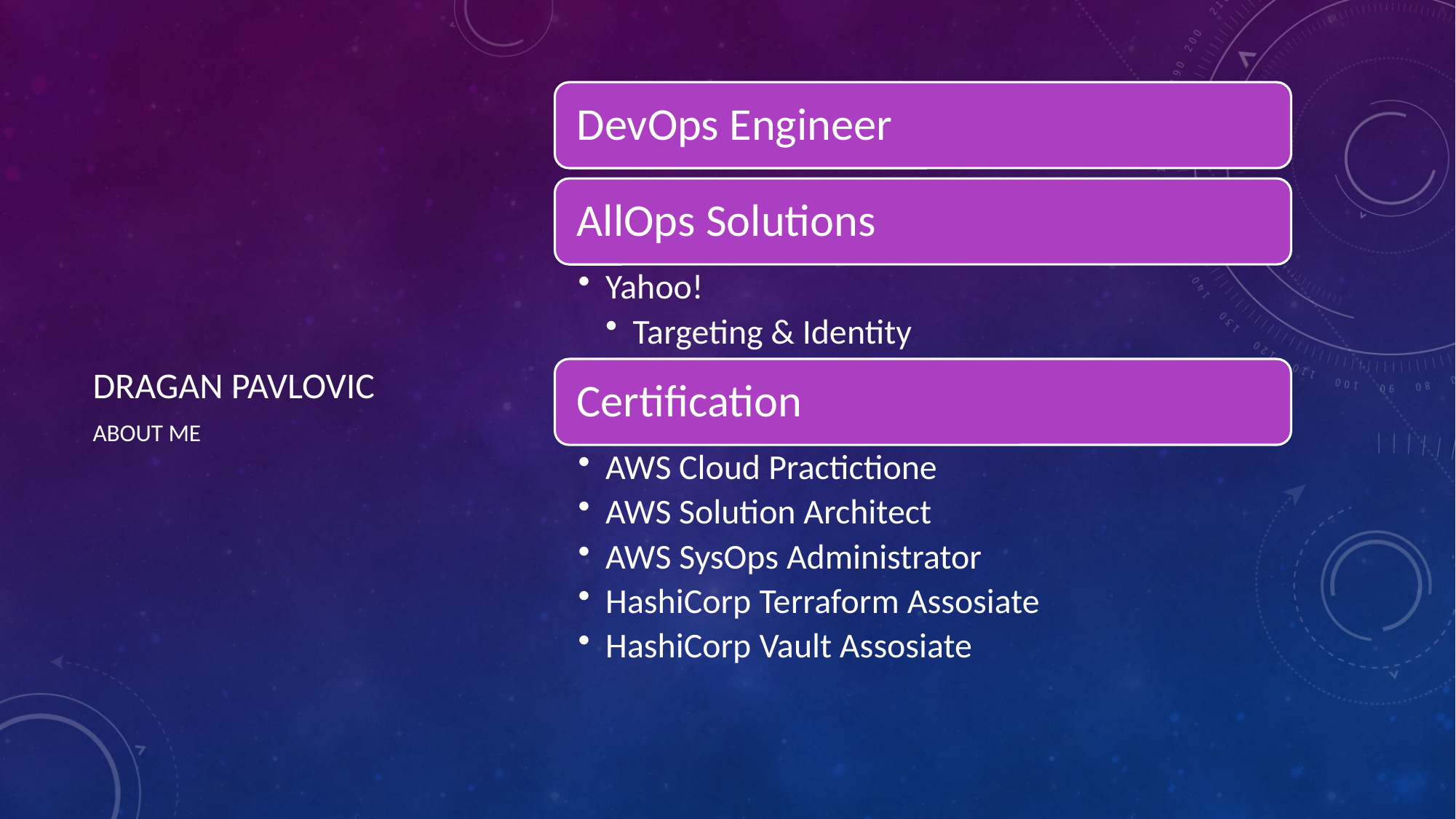

DevOps Engineer
AllOps Solutions
Yahoo!
Targeting & Identity
Certification
AWS Cloud Practictione
AWS Solution Architect
AWS SysOps Administrator
HashiCorp Terraform Assosiate
HashiCorp Vault Assosiate
# Dragan pavlovic
ABOUT ME